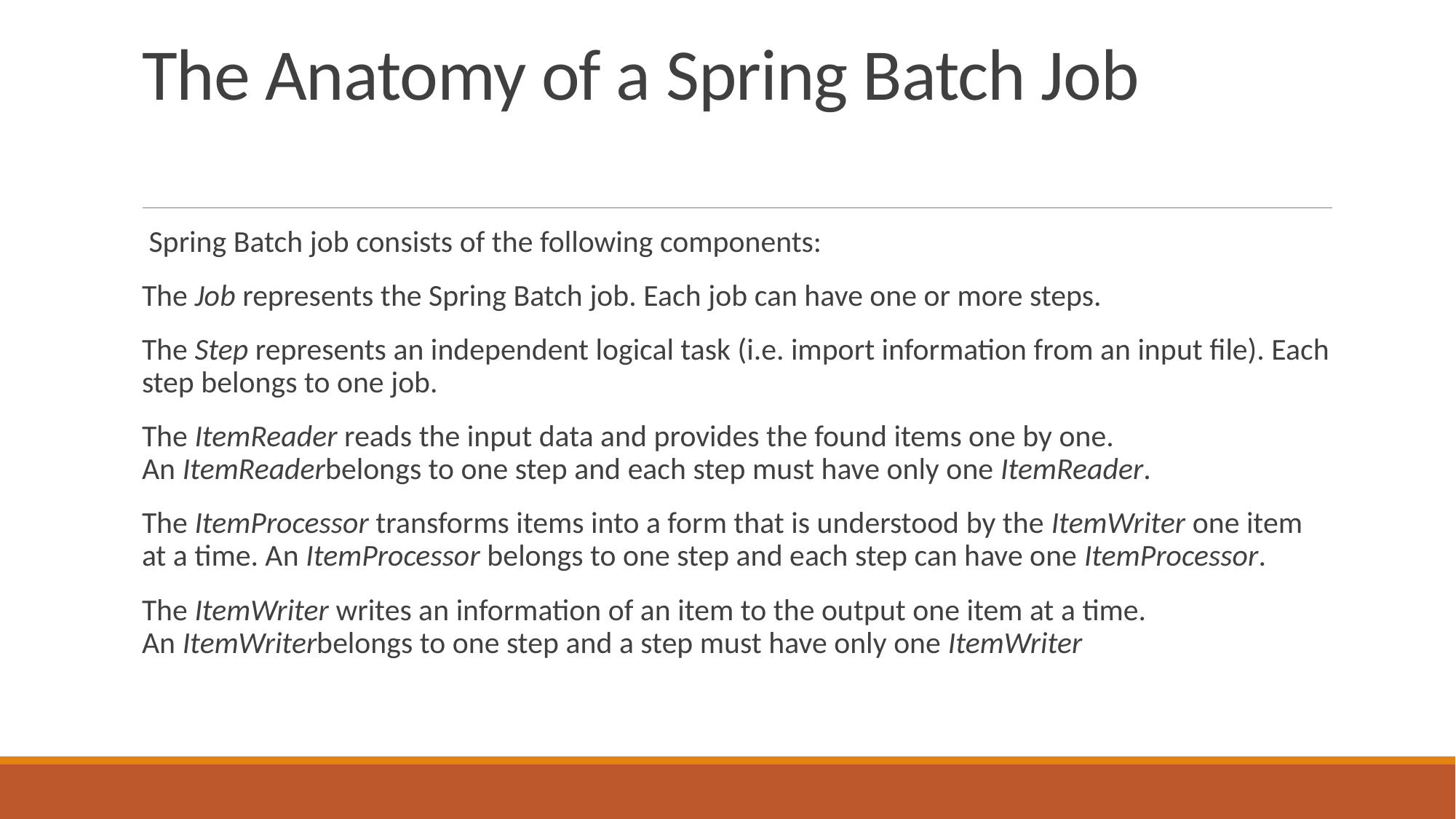

# The Anatomy of a Spring Batch Job
 Spring Batch job consists of the following components:
The Job represents the Spring Batch job. Each job can have one or more steps.
The Step represents an independent logical task (i.e. import information from an input file). Each step belongs to one job.
The ItemReader reads the input data and provides the found items one by one. An ItemReaderbelongs to one step and each step must have only one ItemReader.
The ItemProcessor transforms items into a form that is understood by the ItemWriter one item at a time. An ItemProcessor belongs to one step and each step can have one ItemProcessor.
The ItemWriter writes an information of an item to the output one item at a time. An ItemWriterbelongs to one step and a step must have only one ItemWriter